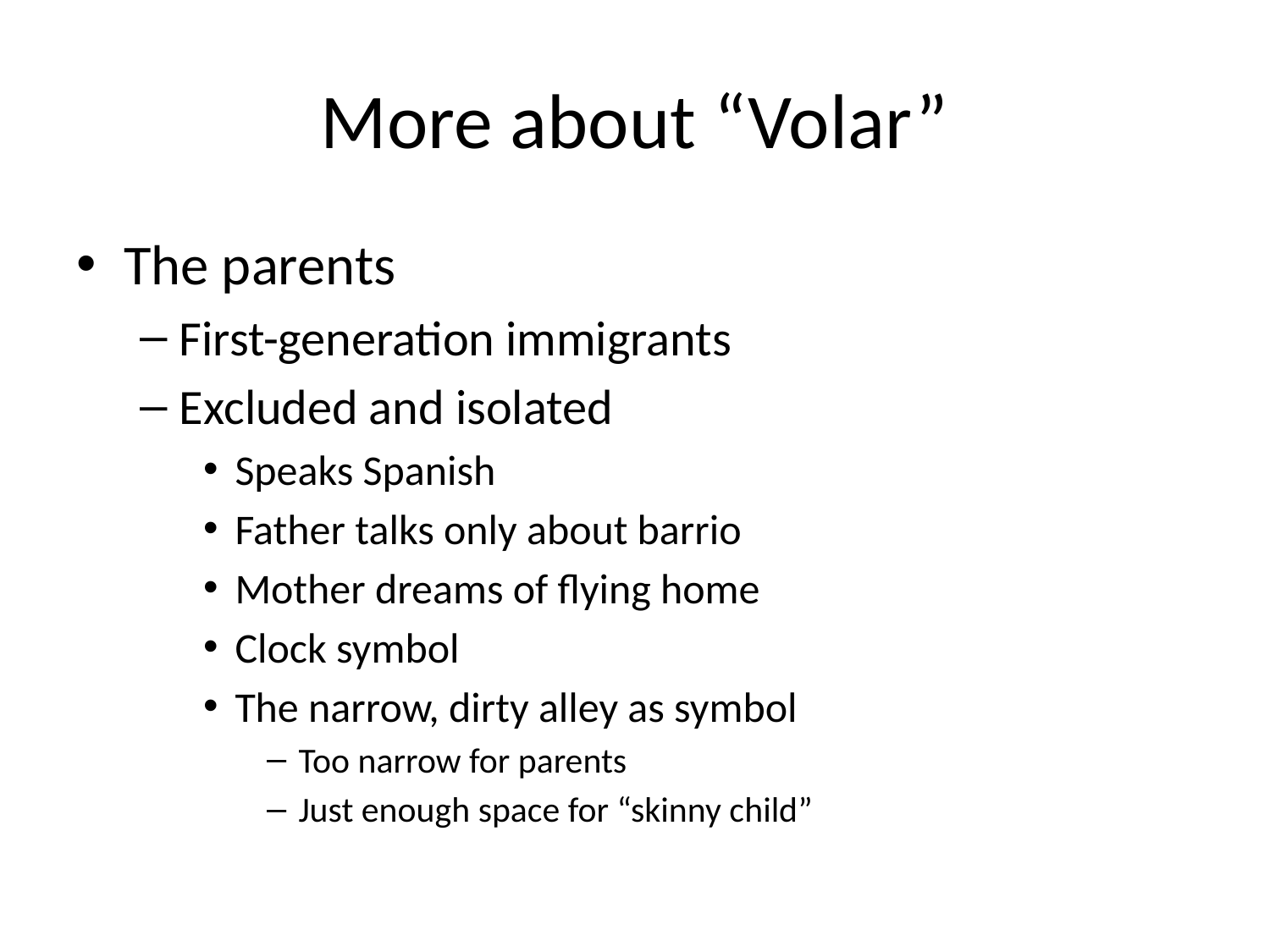

# More about “Volar”
The parents
First-generation immigrants
Excluded and isolated
Speaks Spanish
Father talks only about barrio
Mother dreams of flying home
Clock symbol
The narrow, dirty alley as symbol
Too narrow for parents
Just enough space for “skinny child”